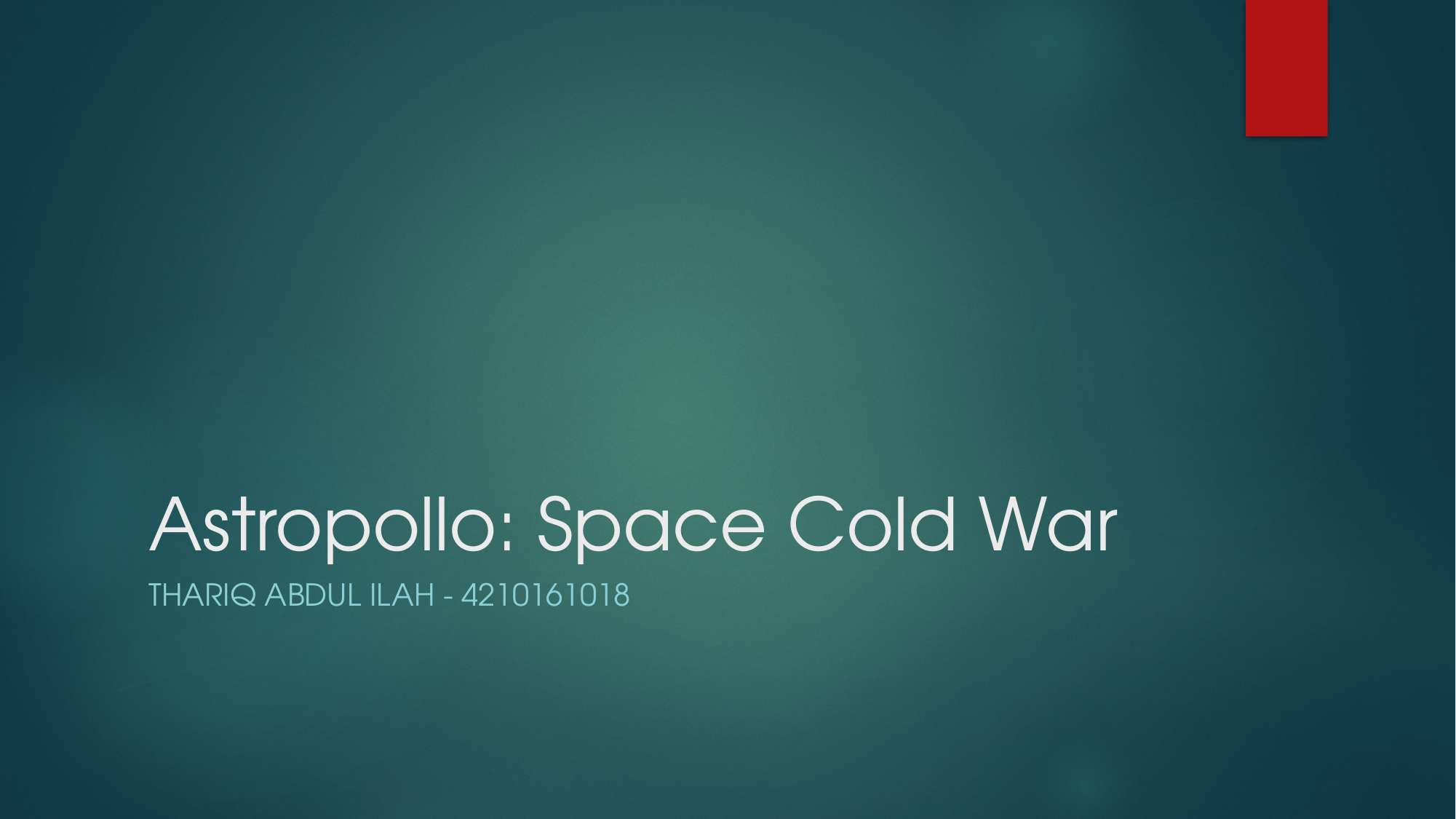

# Astropollo: Space Cold War
Thariq Abdul Ilah - 4210161018